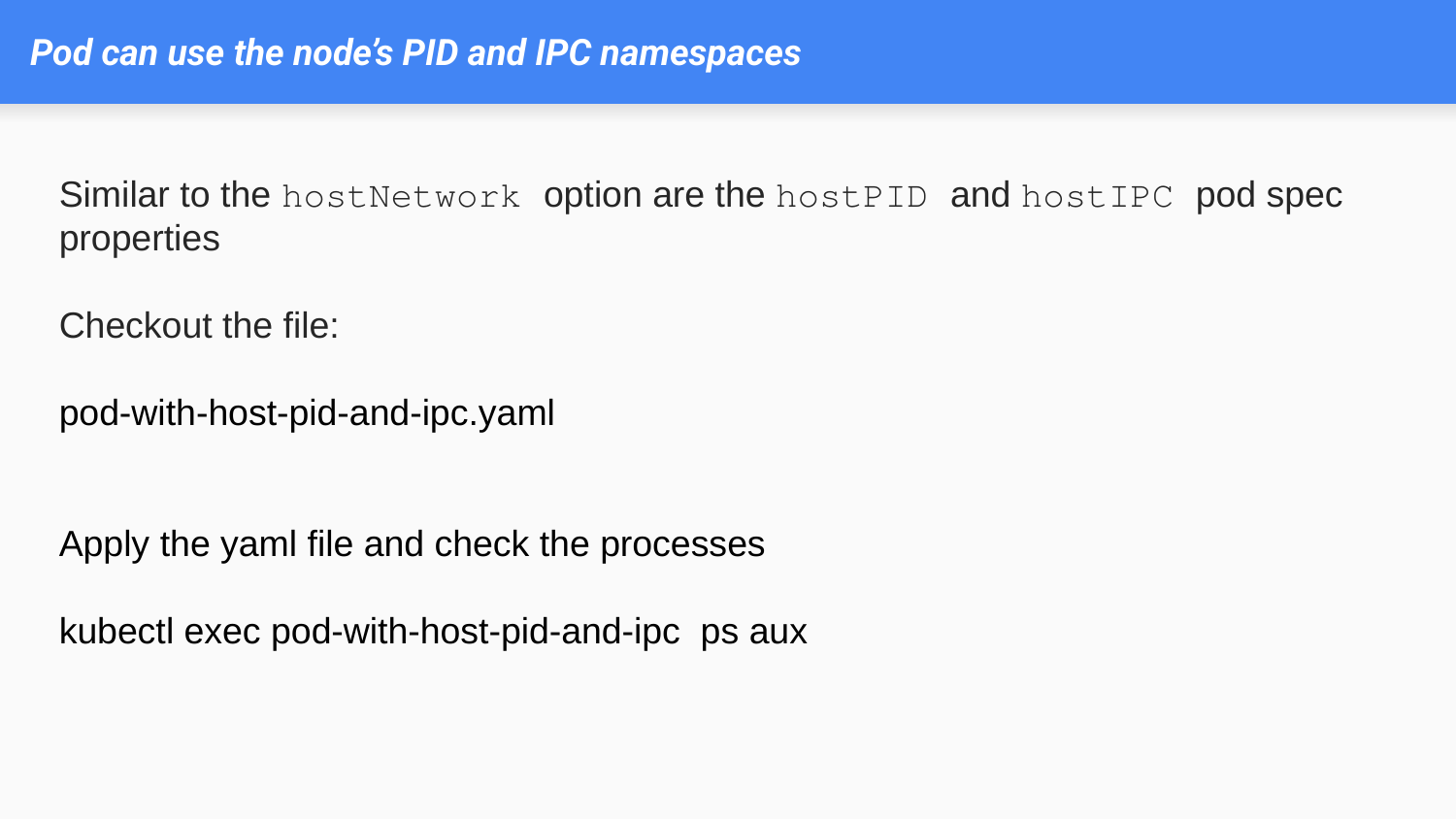

# Pod can use the node’s PID and IPC namespaces

Similar to the hostNetwork option are the hostPID and hostIPC pod spec properties

Checkout the file:

pod-with-host-pid-and-ipc.yaml

Apply the yaml file and check the processes

kubectl exec pod-with-host-pid-and-ipc  ps aux